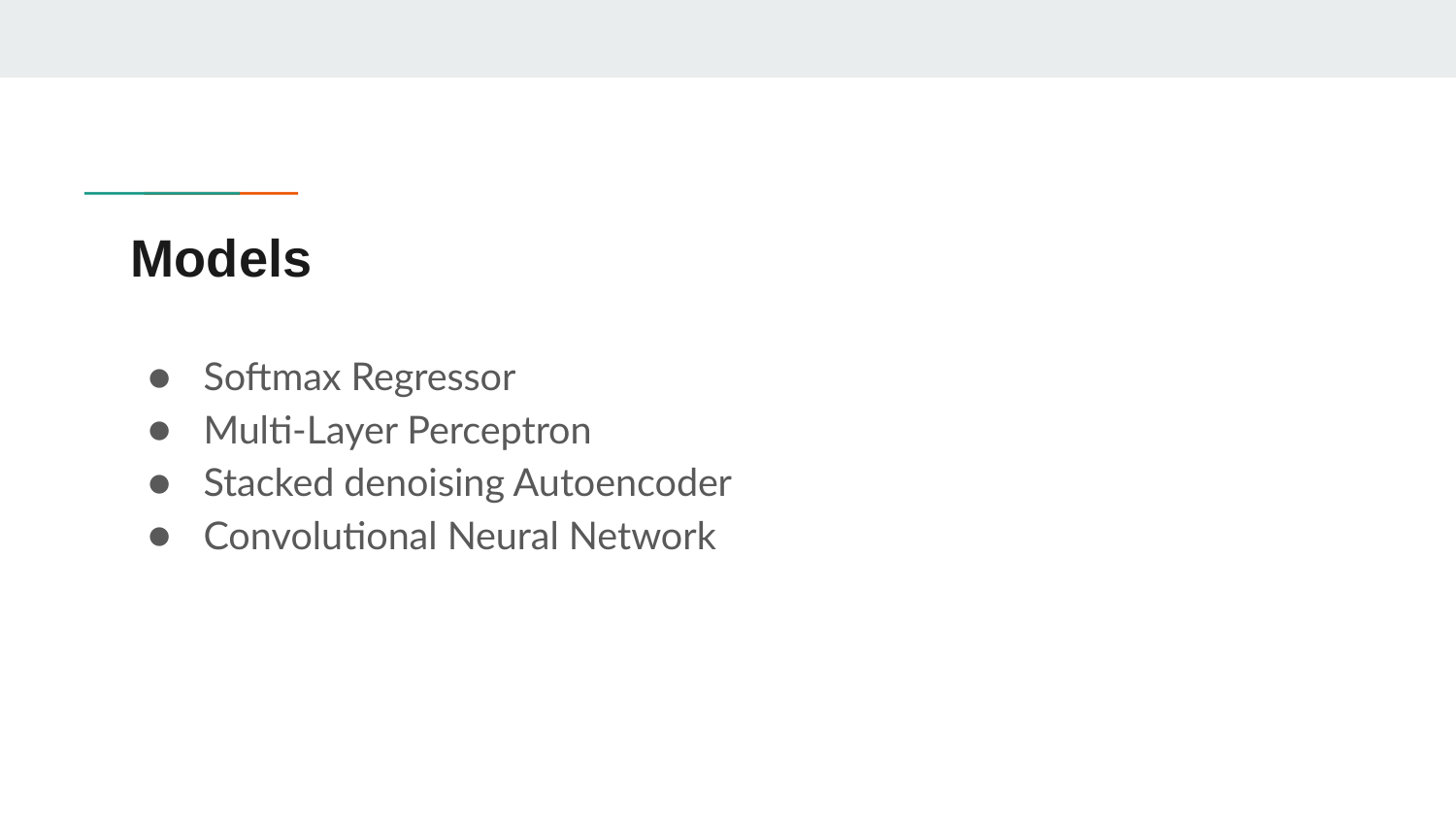

# Models
Softmax Regressor
Multi-Layer Perceptron
Stacked denoising Autoencoder
Convolutional Neural Network